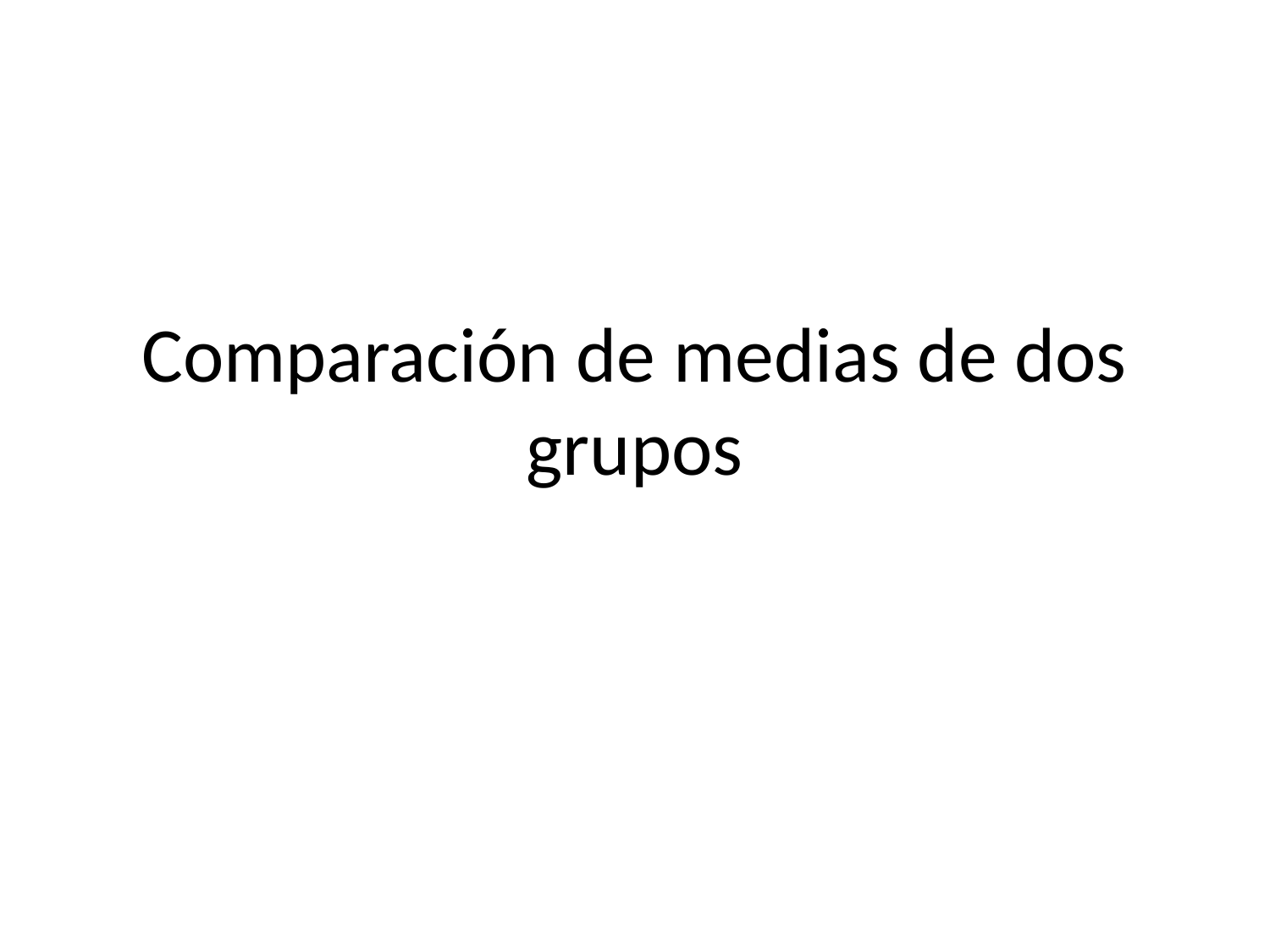

# Comparación de medias de dos grupos